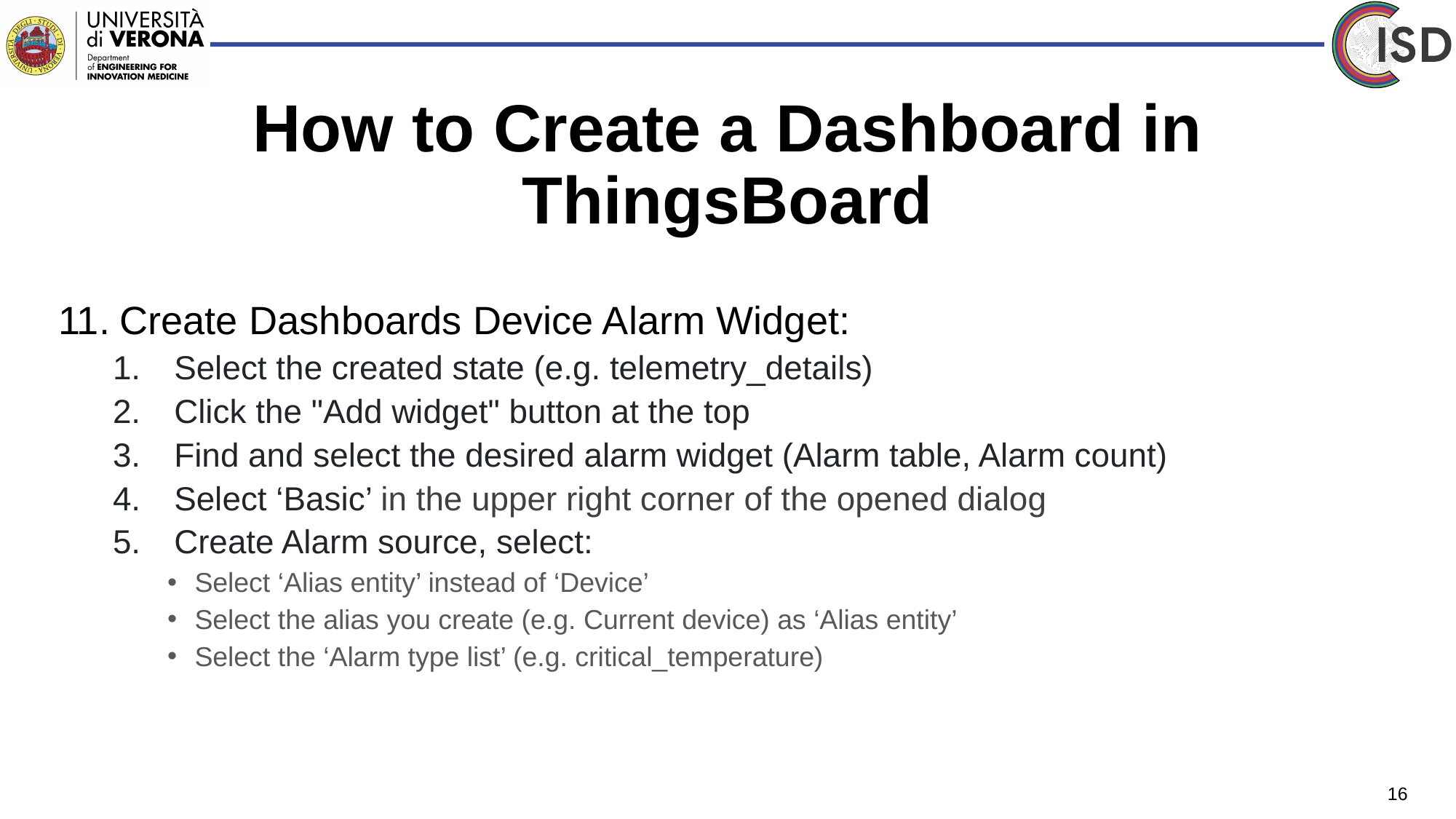

# How to Create a Dashboard in ThingsBoard
Create Dashboards Device Alarm Widget:
Select the created state (e.g. telemetry_details)
Click the "Add widget" button at the top
Find and select the desired alarm widget (Alarm table, Alarm count)
Select ‘Basic’ in the upper right corner of the opened dialog
Create Alarm source, select:
Select ‘Alias entity’ instead of ‘Device’
Select the alias you create (e.g. Current device) as ‘Alias entity’
Select the ‘Alarm type list’ (e.g. critical_temperature)

16